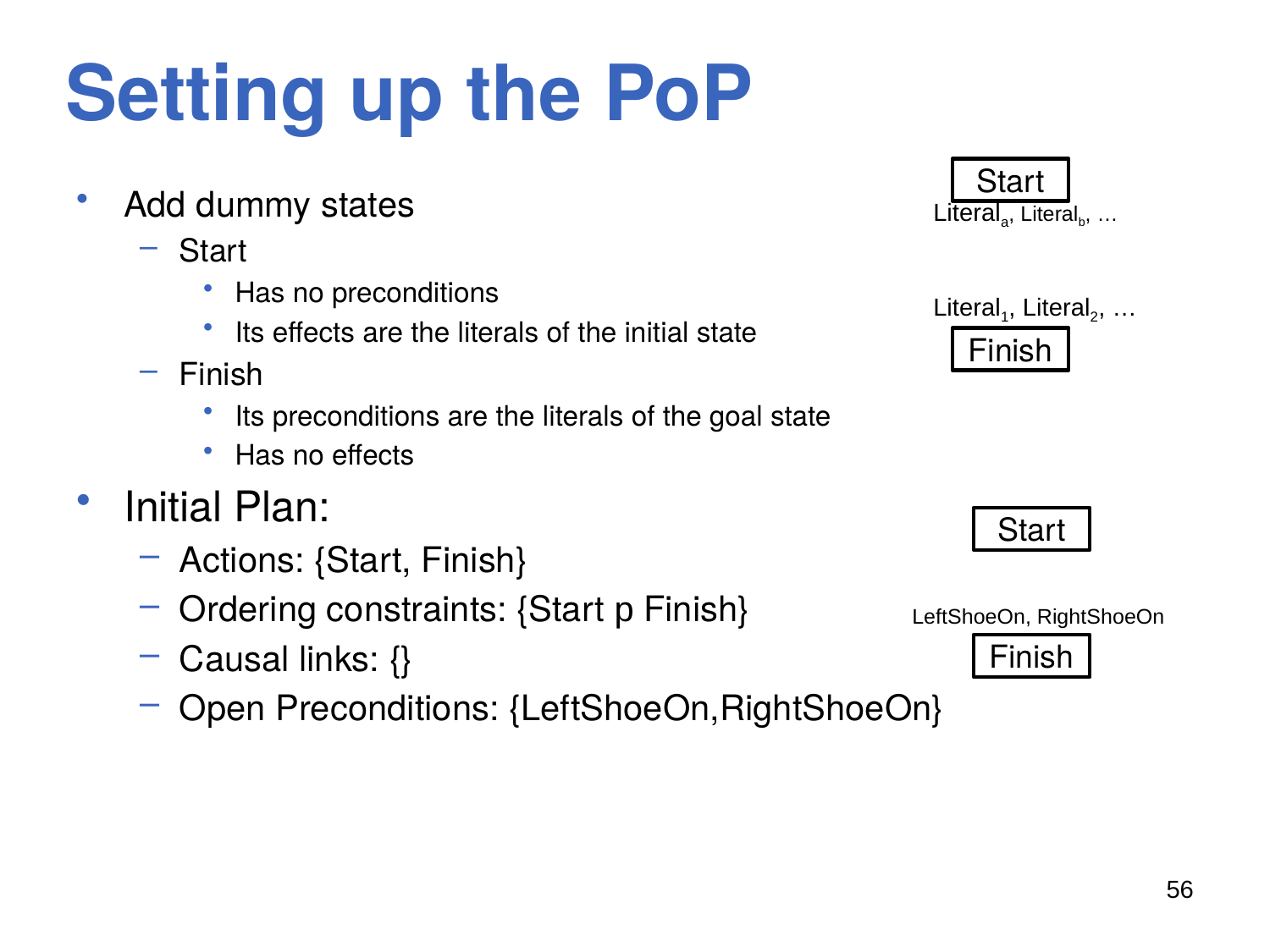

# Setting up the PoP
Start
Add dummy states
Start
Has no preconditions
Its effects are the literals of the initial state
Finish
Its preconditions are the literals of the goal state
Has no effects
Initial Plan:
Actions: {Start, Finish}
Ordering constraints: {Start p Finish}
Causal links: {}
Open Preconditions: {LeftShoeOn,RightShoeOn}

Literala, Literalb, …
Literal1, Literal2, …
Finish
Start
LeftShoeOn, RightShoeOn
Finish
56